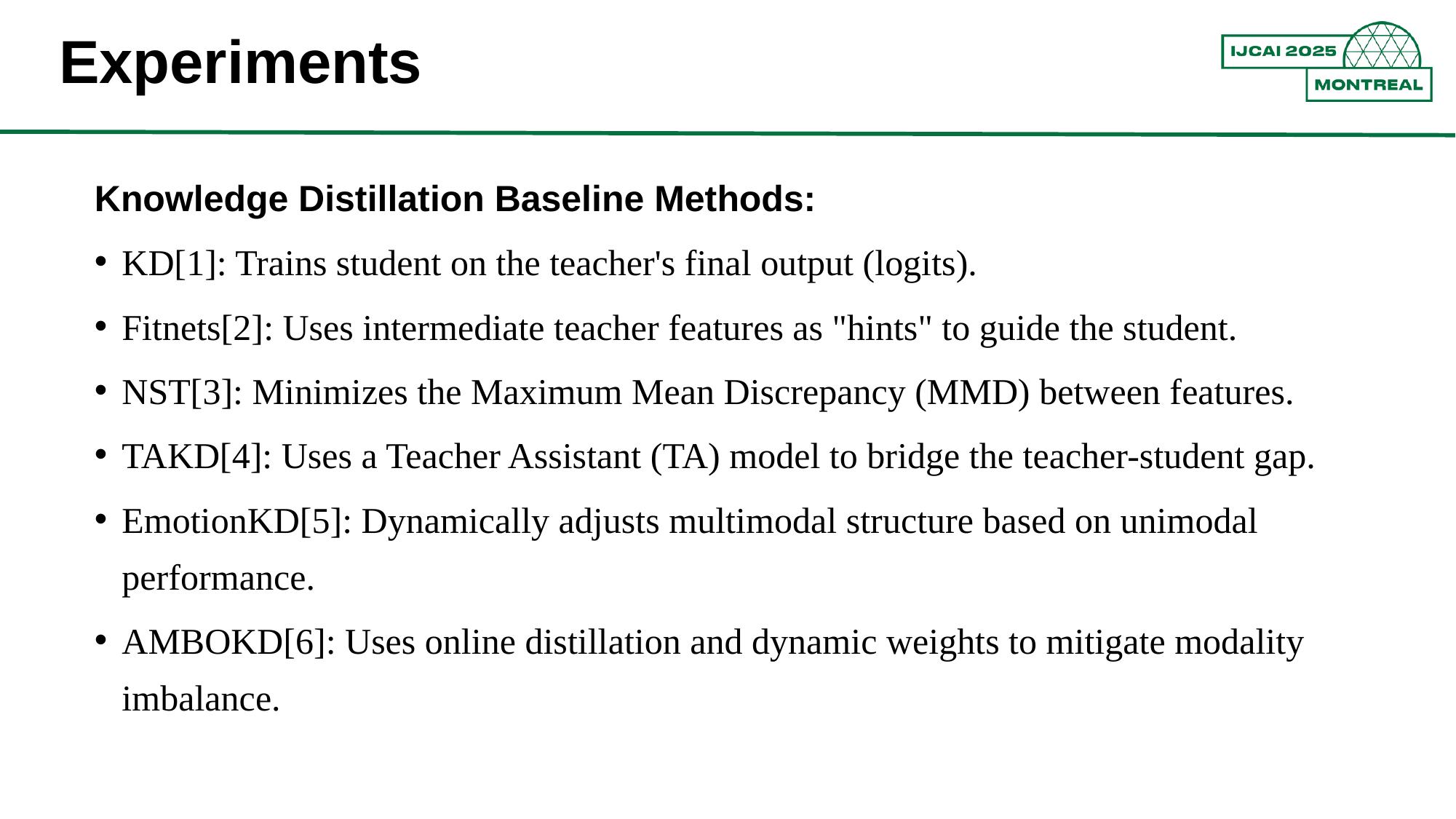

Experiments
Knowledge Distillation Baseline Methods:
KD[1]: Trains student on the teacher's final output (logits).
Fitnets[2]: Uses intermediate teacher features as "hints" to guide the student.
NST[3]: Minimizes the Maximum Mean Discrepancy (MMD) between features.
TAKD[4]: Uses a Teacher Assistant (TA) model to bridge the teacher-student gap.
EmotionKD[5]: Dynamically adjusts multimodal structure based on unimodal performance.
AMBOKD[6]: Uses online distillation and dynamic weights to mitigate modality imbalance.